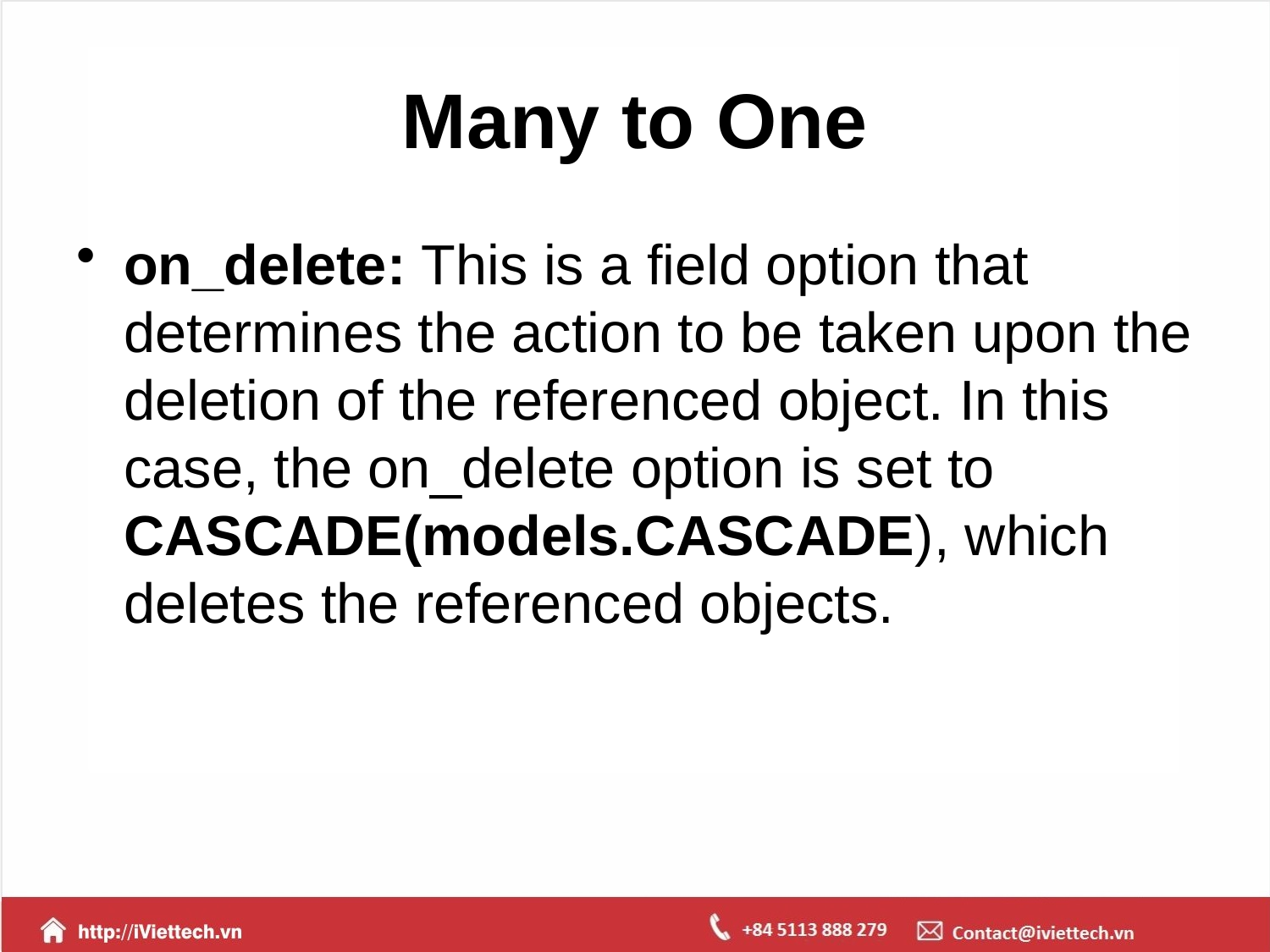

# Many to One
on_delete: This is a field option that determines the action to be taken upon the deletion of the referenced object. In this case, the on_delete option is set to CASCADE(models.CASCADE), which deletes the referenced objects.